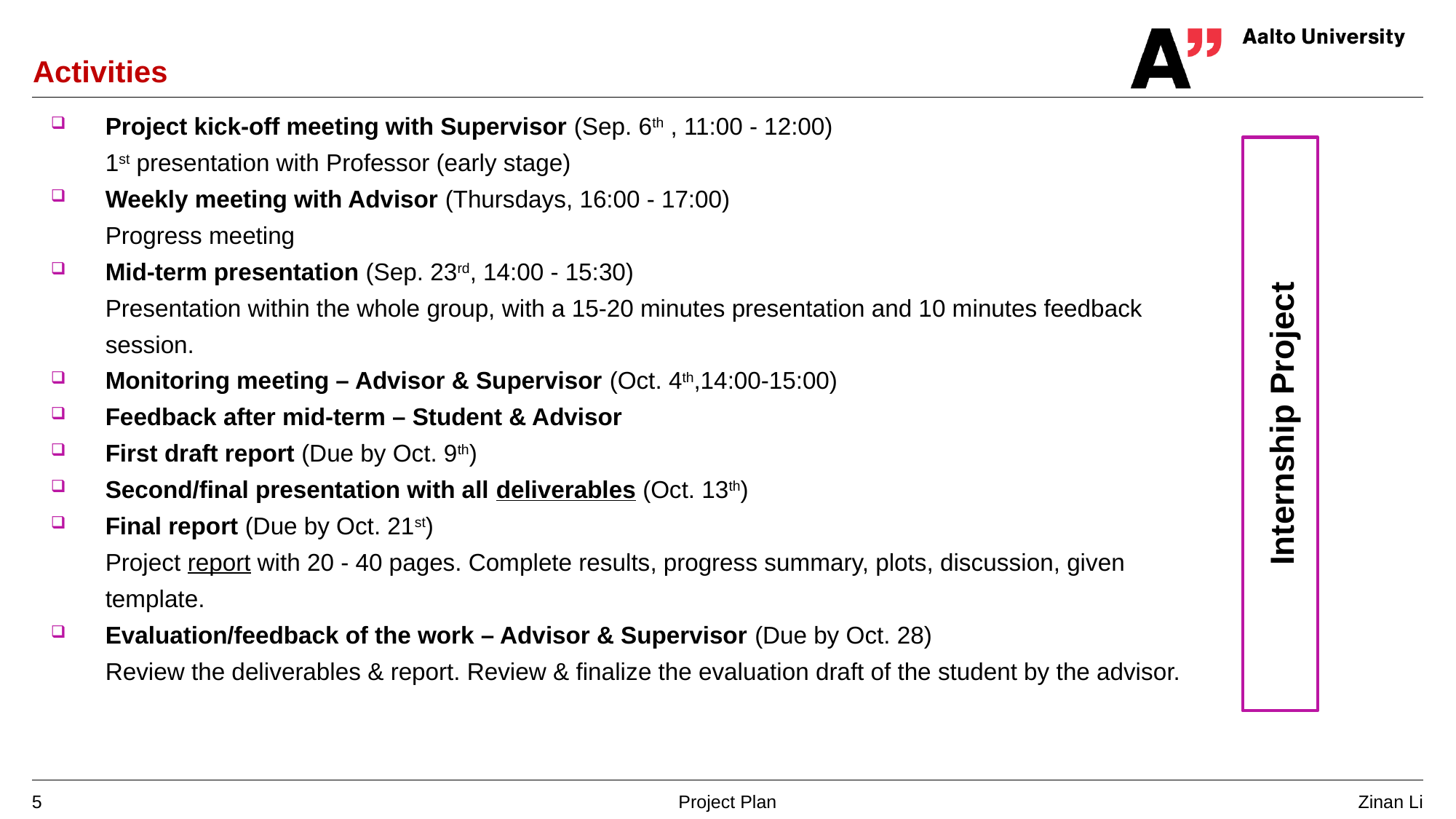

# Activities
Project kick-off meeting with Supervisor (Sep. 6th , 11:00 - 12:00)
1st presentation with Professor (early stage)
Weekly meeting with Advisor (Thursdays, 16:00 - 17:00)
Progress meeting
Mid-term presentation (Sep. 23rd, 14:00 - 15:30)
Presentation within the whole group, with a 15-20 minutes presentation and 10 minutes feedback session.
Monitoring meeting – Advisor & Supervisor (Oct. 4th,14:00-15:00)
Feedback after mid-term – Student & Advisor
First draft report (Due by Oct. 9th)
Second/final presentation with all deliverables (Oct. 13th)
Final report (Due by Oct. 21st)
Project report with 20 - 40 pages. Complete results, progress summary, plots, discussion, given template.
Evaluation/feedback of the work – Advisor & Supervisor (Due by Oct. 28)
Review the deliverables & report. Review & finalize the evaluation draft of the student by the advisor.

Internship Project